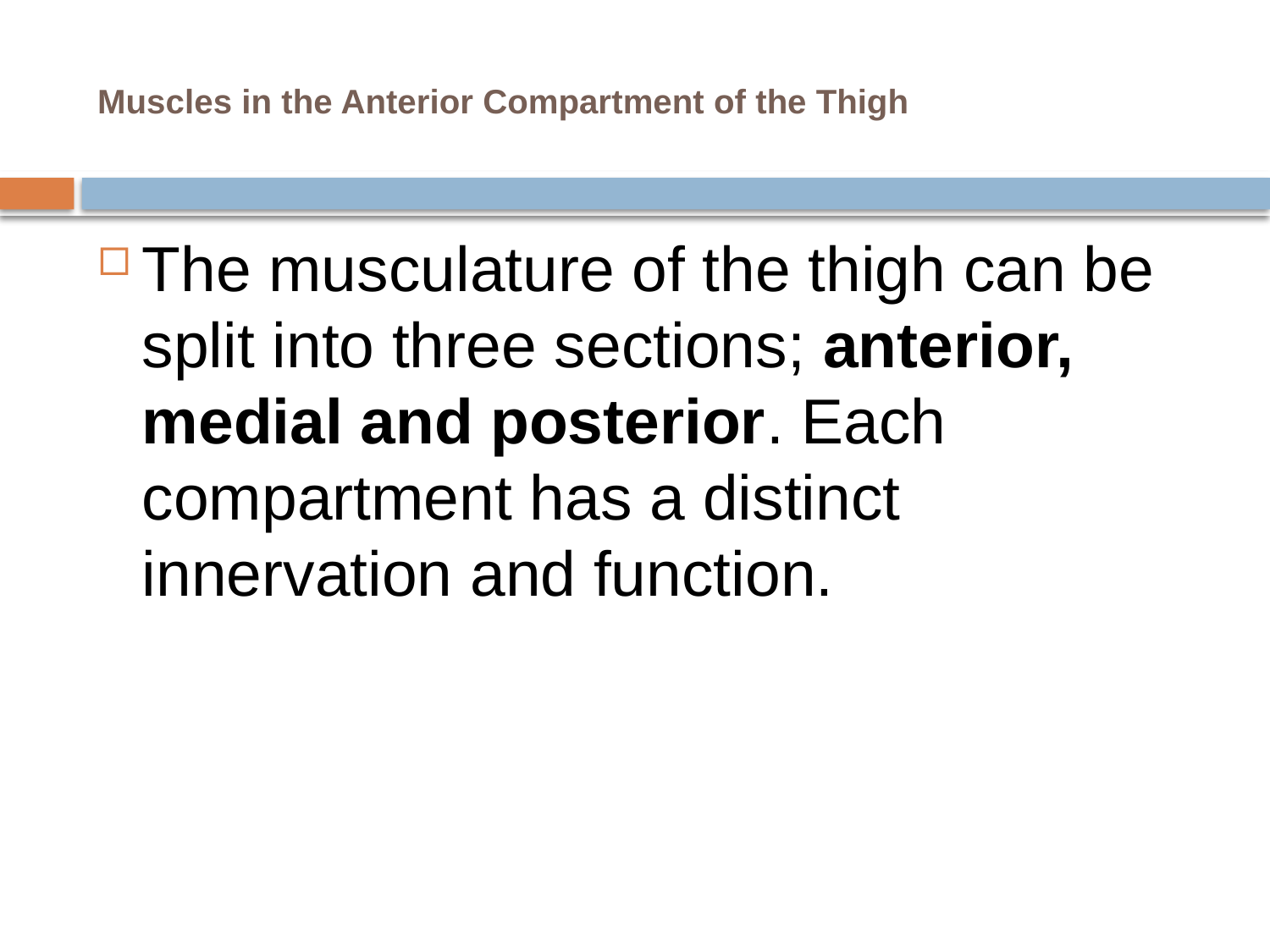

# Muscles in the Anterior Compartment of the Thigh
The musculature of the thigh can be split into three sections; anterior, medial and posterior. Each compartment has a distinct innervation and function.